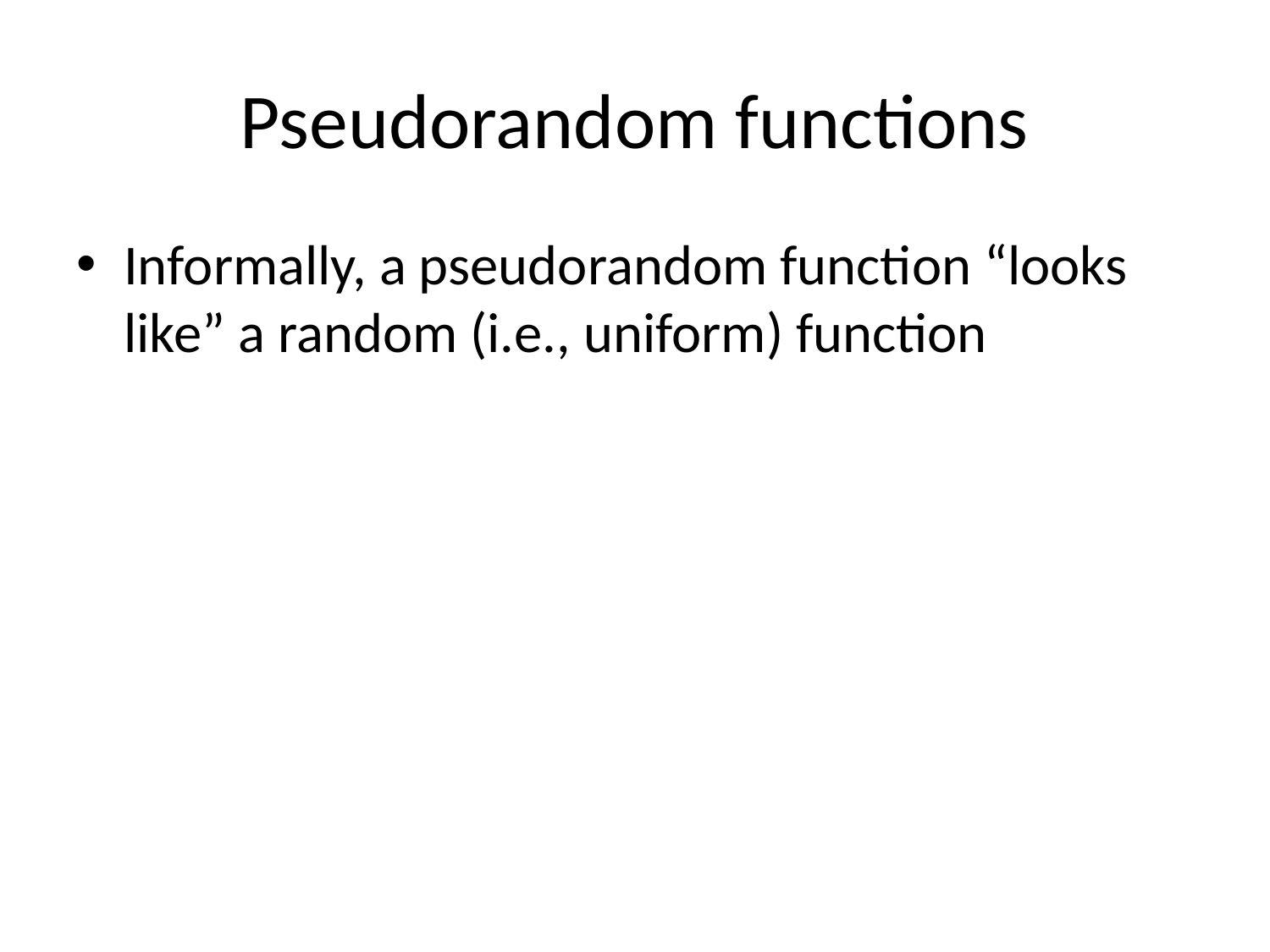

# Pseudorandom functions
Informally, a pseudorandom function “looks like” a random (i.e., uniform) function